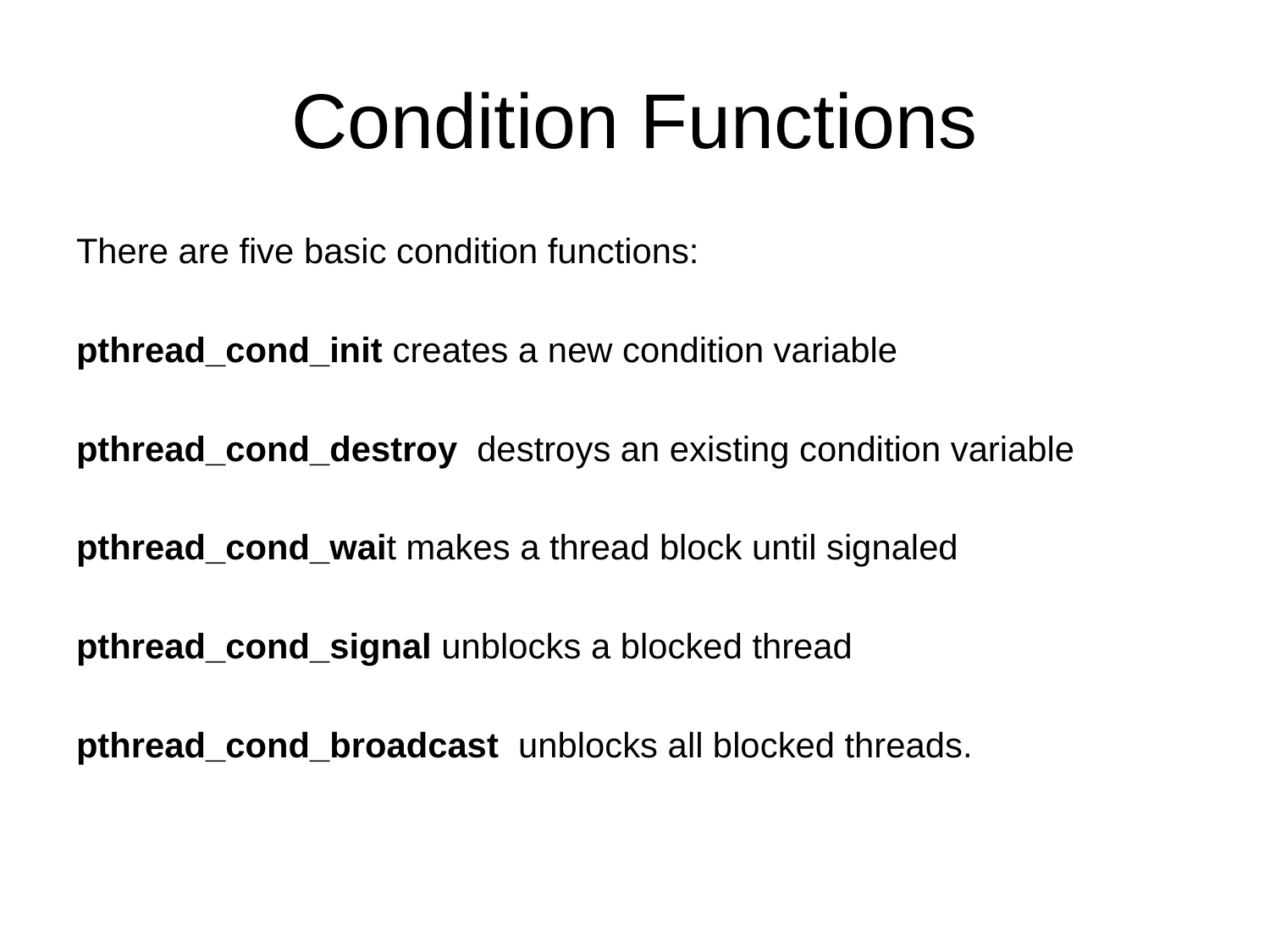

# Condition Functions
There are five basic condition functions:

pthread_cond_init creates a new condition variable

pthread_cond_destroy  destroys an existing condition variable

pthread_cond_wait makes a thread block until signaled

pthread_cond_signal unblocks a blocked thread

pthread_cond_broadcast  unblocks all blocked threads.